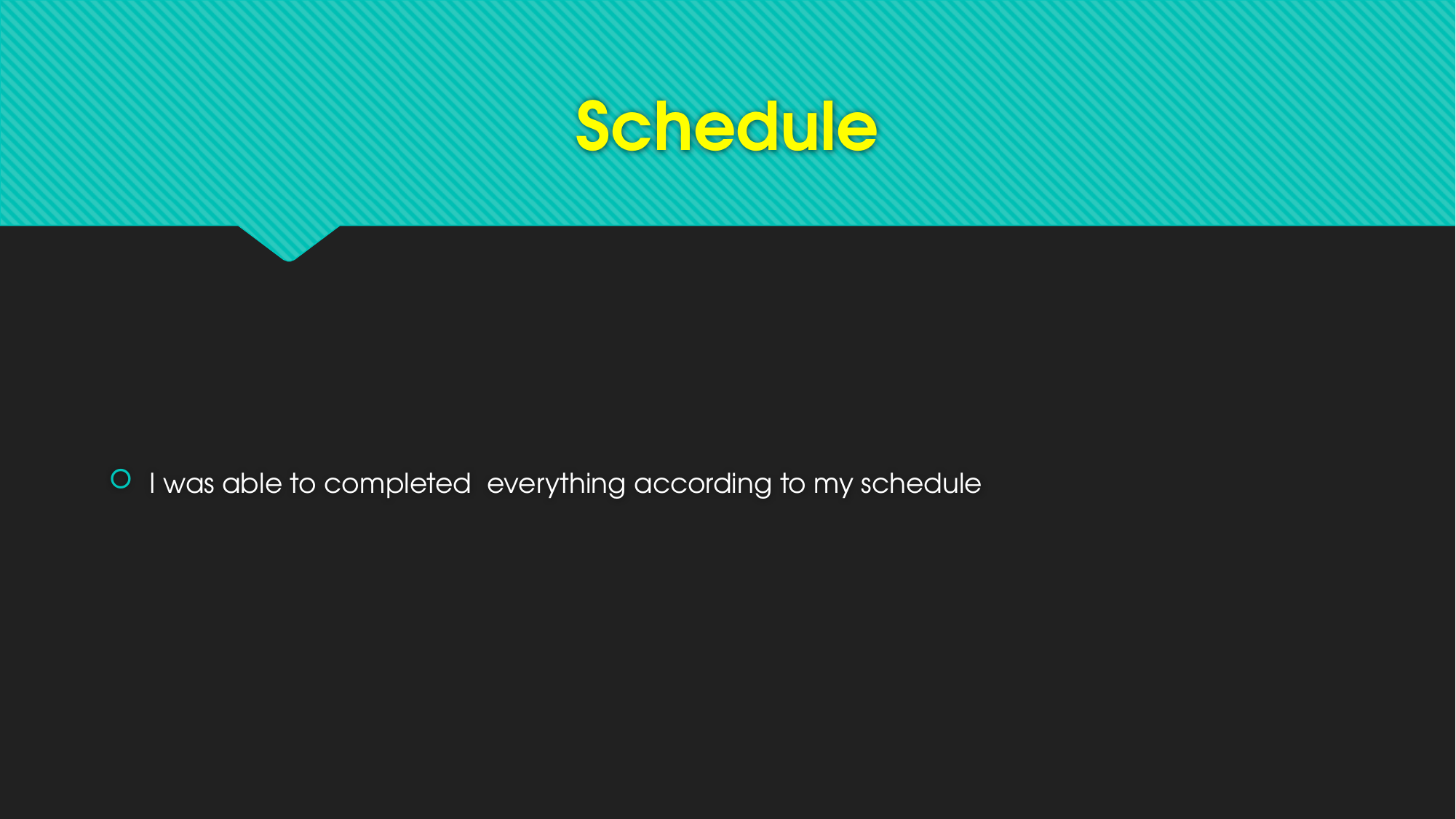

# Schedule
I was able to completed  everything according to my schedule